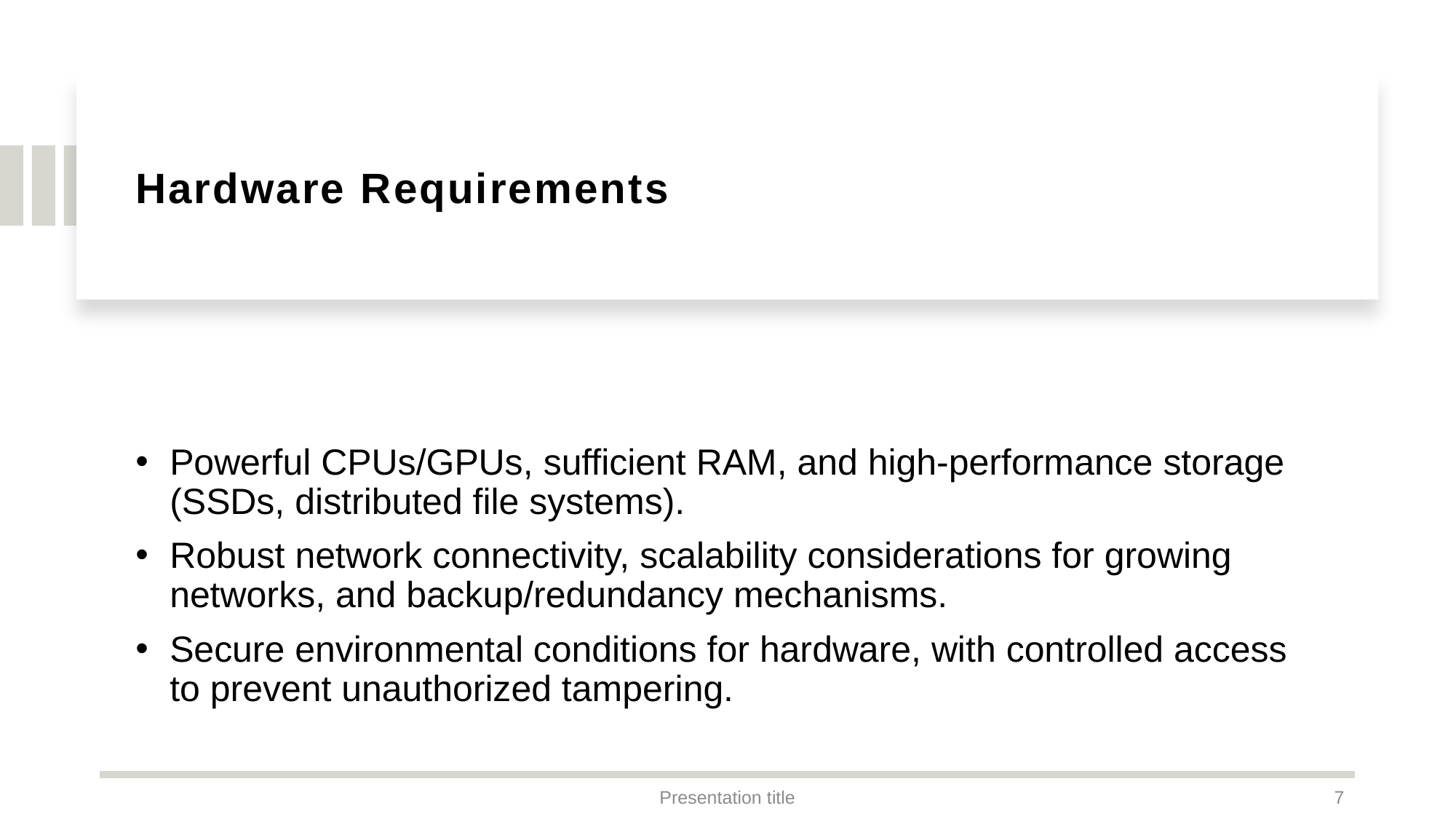

# Hardware Requirements

Powerful CPUs/GPUs, sufficient RAM, and high-performance storage (SSDs, distributed file systems).
Robust network connectivity, scalability considerations for growing networks, and backup/redundancy mechanisms.
Secure environmental conditions for hardware, with controlled access to prevent unauthorized tampering.
Presentation title
7